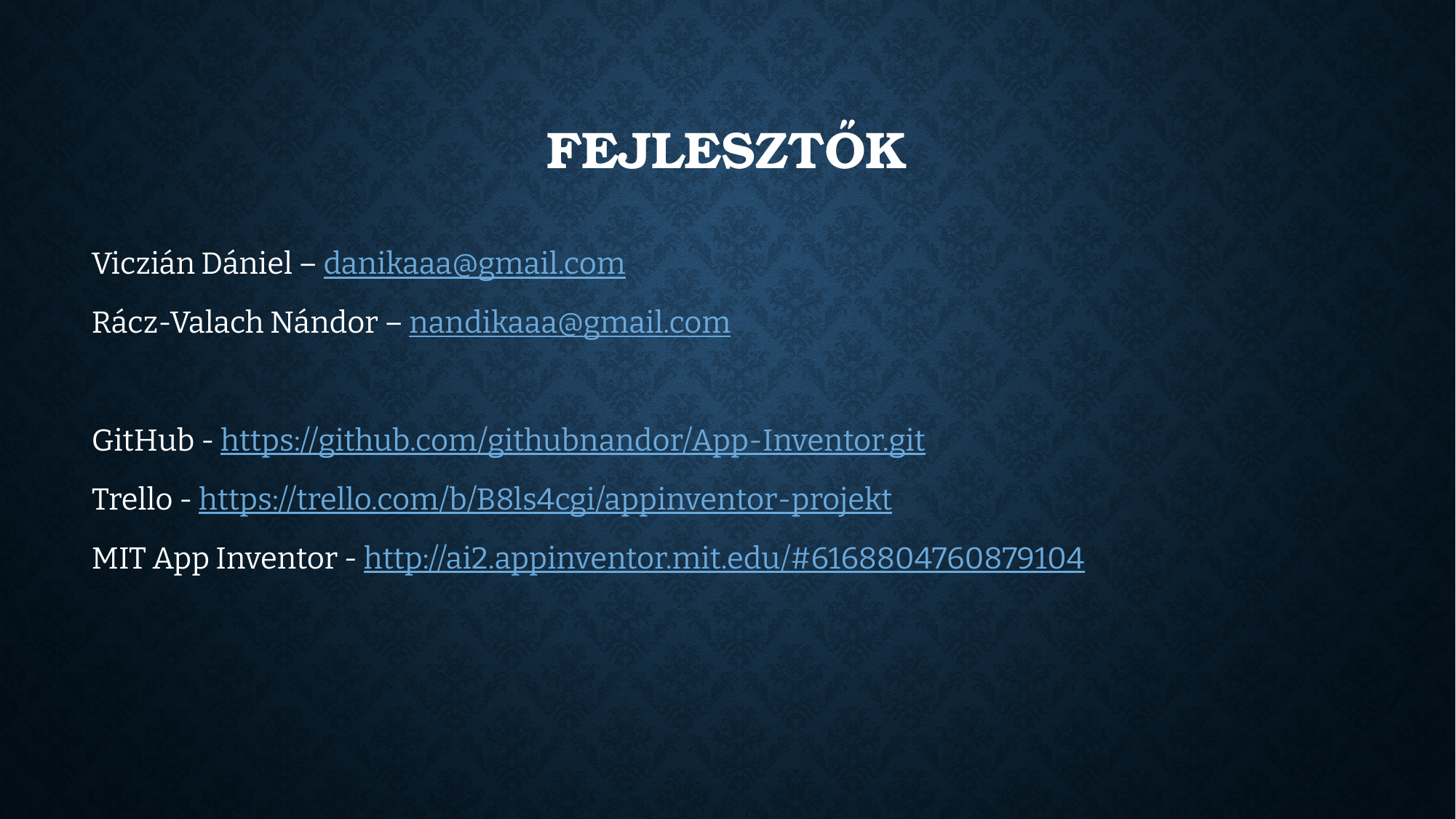

# Fejlesztők
Viczián Dániel – danikaaa@gmail.com
Rácz-Valach Nándor – nandikaaa@gmail.com

GitHub - https://github.com/githubnandor/App-Inventor.git
Trello - https://trello.com/b/B8ls4cgi/appinventor-projekt
MIT App Inventor - http://ai2.appinventor.mit.edu/#6168804760879104